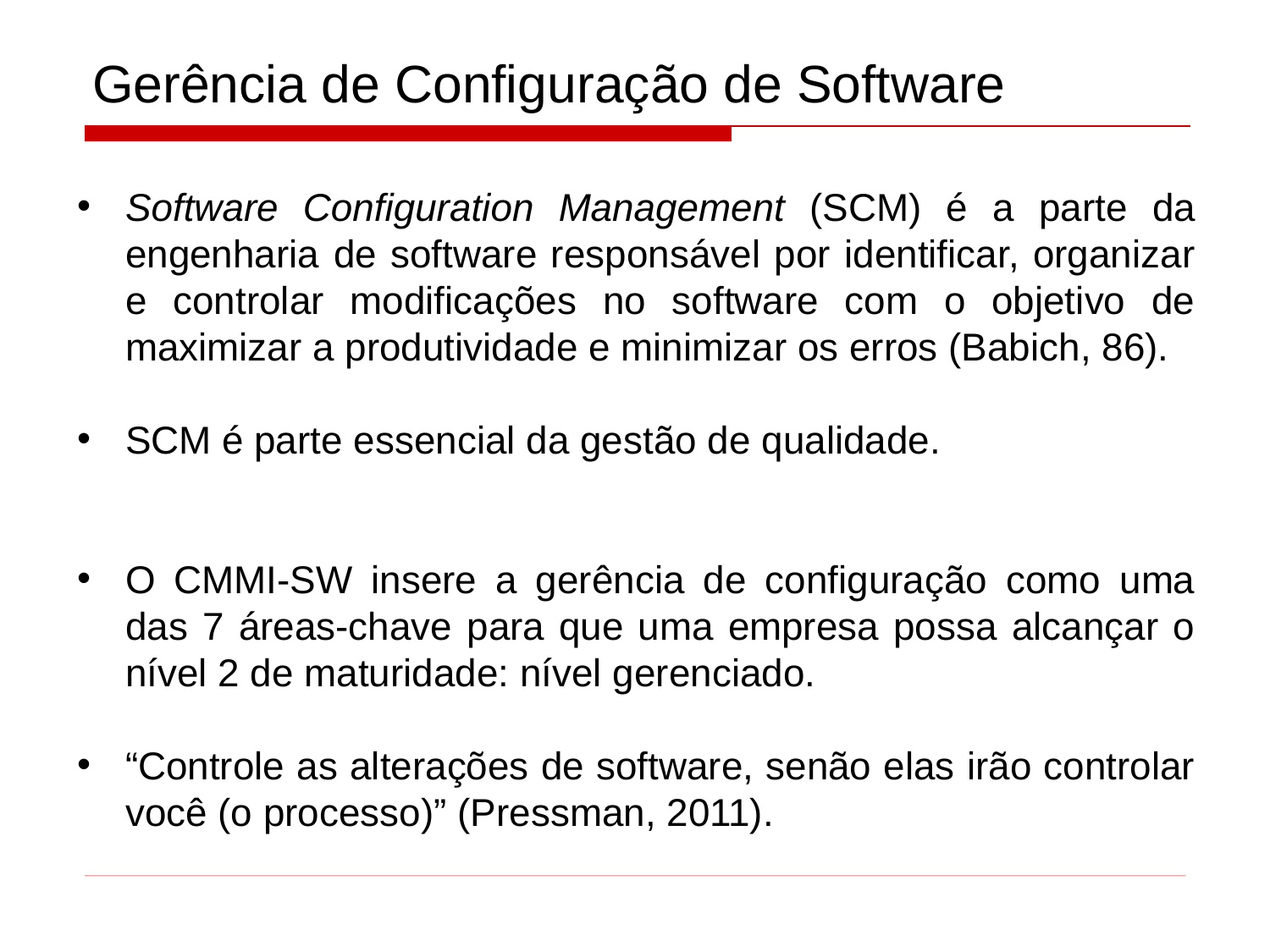

# Gerência de Configuração de Software
Software Configuration Management (SCM) é a parte da engenharia de software responsável por identificar, organizar e controlar modificações no software com o objetivo de maximizar a produtividade e minimizar os erros (Babich, 86).

SCM é parte essencial da gestão de qualidade.

O CMMI-SW insere a gerência de configuração como uma das 7 áreas-chave para que uma empresa possa alcançar o nível 2 de maturidade: nível gerenciado.

“Controle as alterações de software, senão elas irão controlar você (o processo)” (Pressman, 2011).